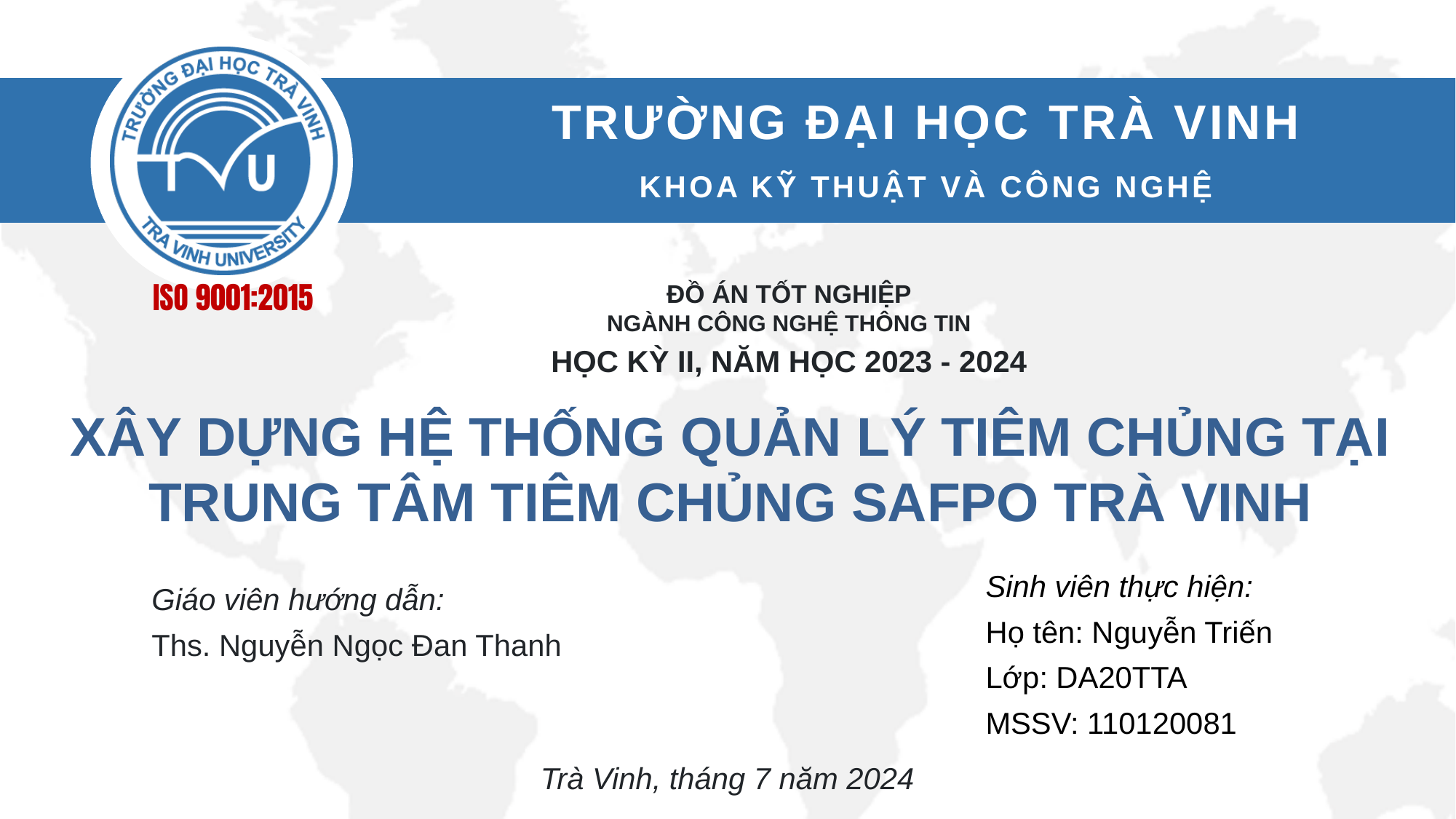

TRƯỜNG ĐẠI HỌC TRÀ VINH
KHOA KỸ THUẬT VÀ CÔNG NGHỆ
# ĐỒ ÁN TỐT NGHIỆP NGÀNH CÔNG NGHỆ THÔNG TIN
HỌC KỲ II, NĂM HỌC 2023 - 2024
XÂY DỰNG HỆ THỐNG QUẢN LÝ TIÊM CHỦNG TẠI
TRUNG TÂM TIÊM CHỦNG SAFPO TRÀ VINH
Sinh viên thực hiện:
Họ tên: Nguyễn Triến
Lớp: DA20TTA
MSSV: 110120081
Giáo viên hướng dẫn:
Ths. Nguyễn Ngọc Đan Thanh
Trà Vinh, tháng 7 năm 2024